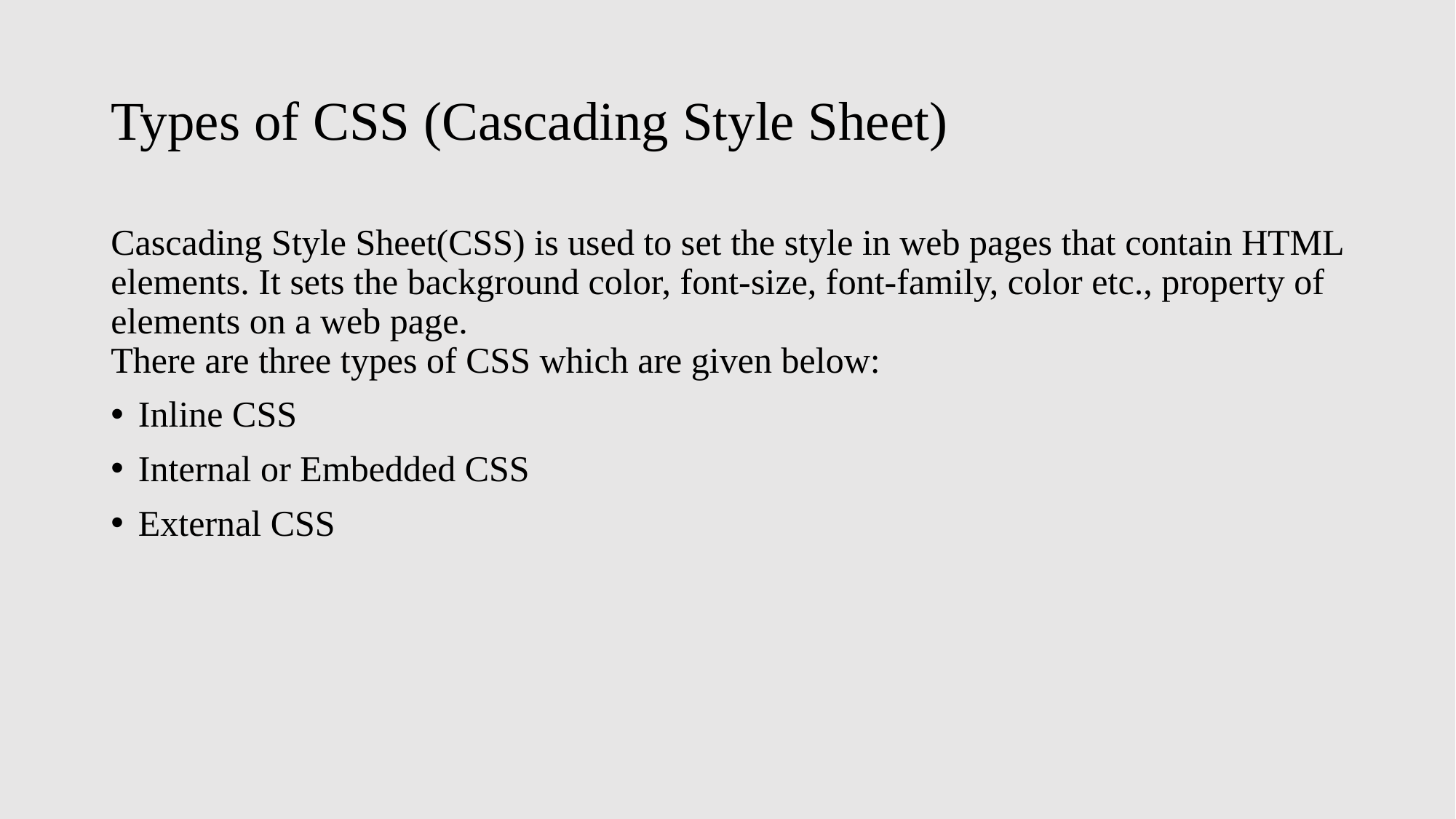

# Types of CSS (Cascading Style Sheet)
Cascading Style Sheet(CSS) is used to set the style in web pages that contain HTML elements. It sets the background color, font-size, font-family, color etc., property of elements on a web page.
There are three types of CSS which are given below:
Inline CSS
Internal or Embedded CSS
External CSS